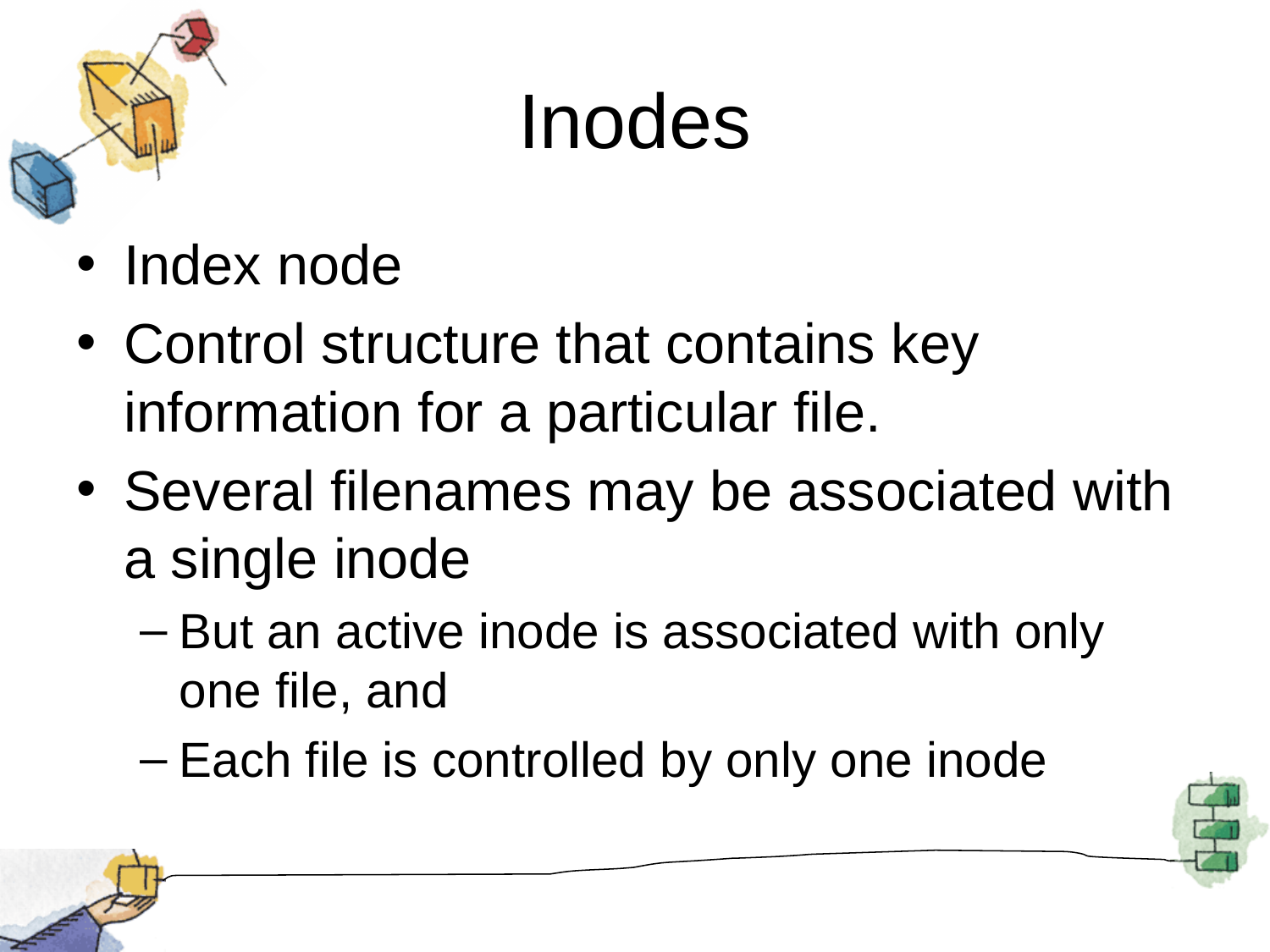

# Inodes
Index node
Control structure that contains key information for a particular file.
Several filenames may be associated with a single inode
But an active inode is associated with only one file, and
Each file is controlled by only one inode